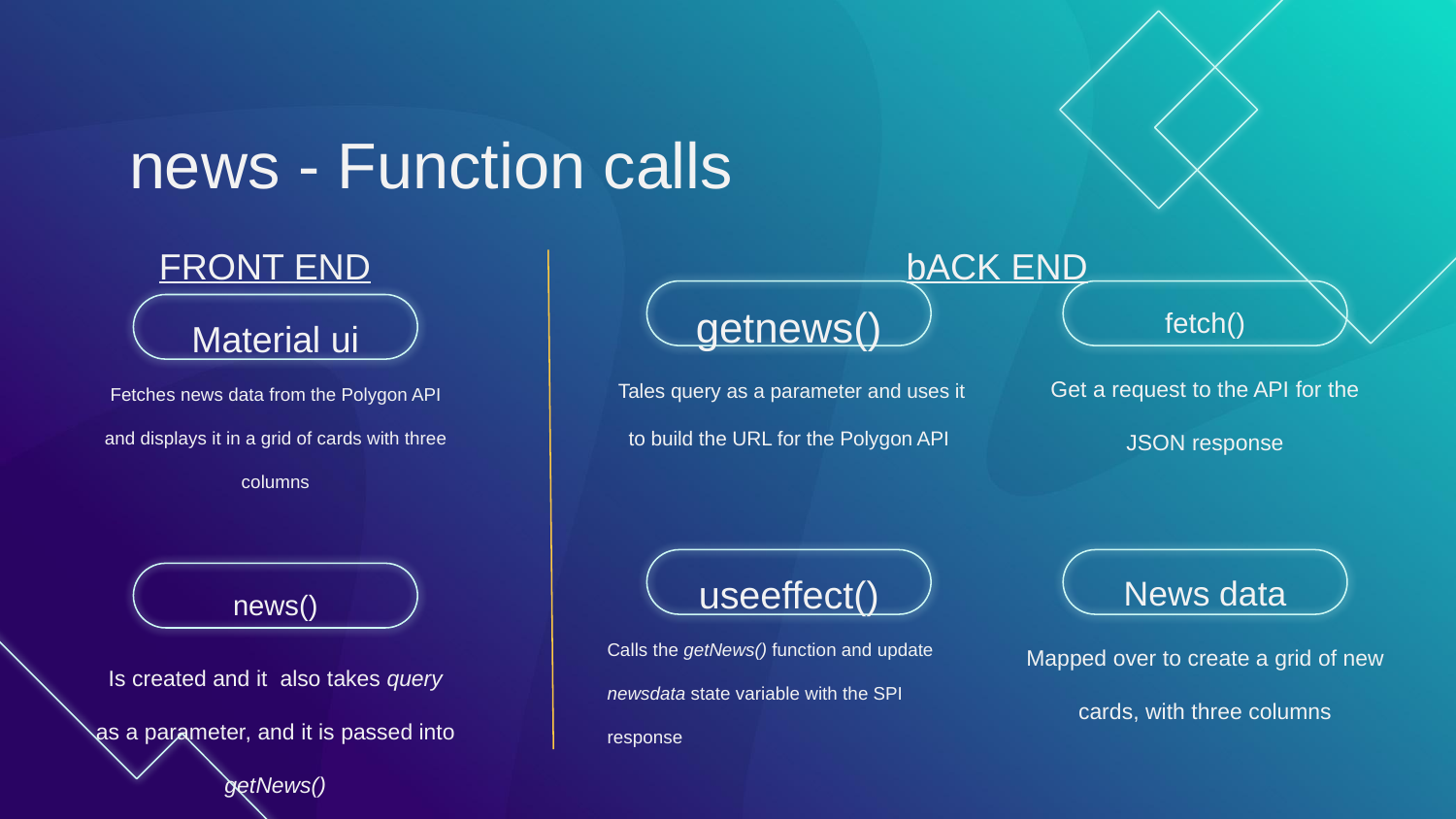

# news - Function calls
FRONT END
bACK END

getnews()
fetch()

Material ui
 Tales query as a parameter and uses it to build the URL for the Polygon API
Get a request to the API for the JSON response

Fetches news data from the Polygon API and displays it in a grid of cards with three columns

useeffect()
News data

news()

Calls the getNews() function and update newsdata state variable with the SPI response
Mapped over to create a grid of new cards, with three columns
Is created and it  also takes query as a parameter, and it is passed into getNews()